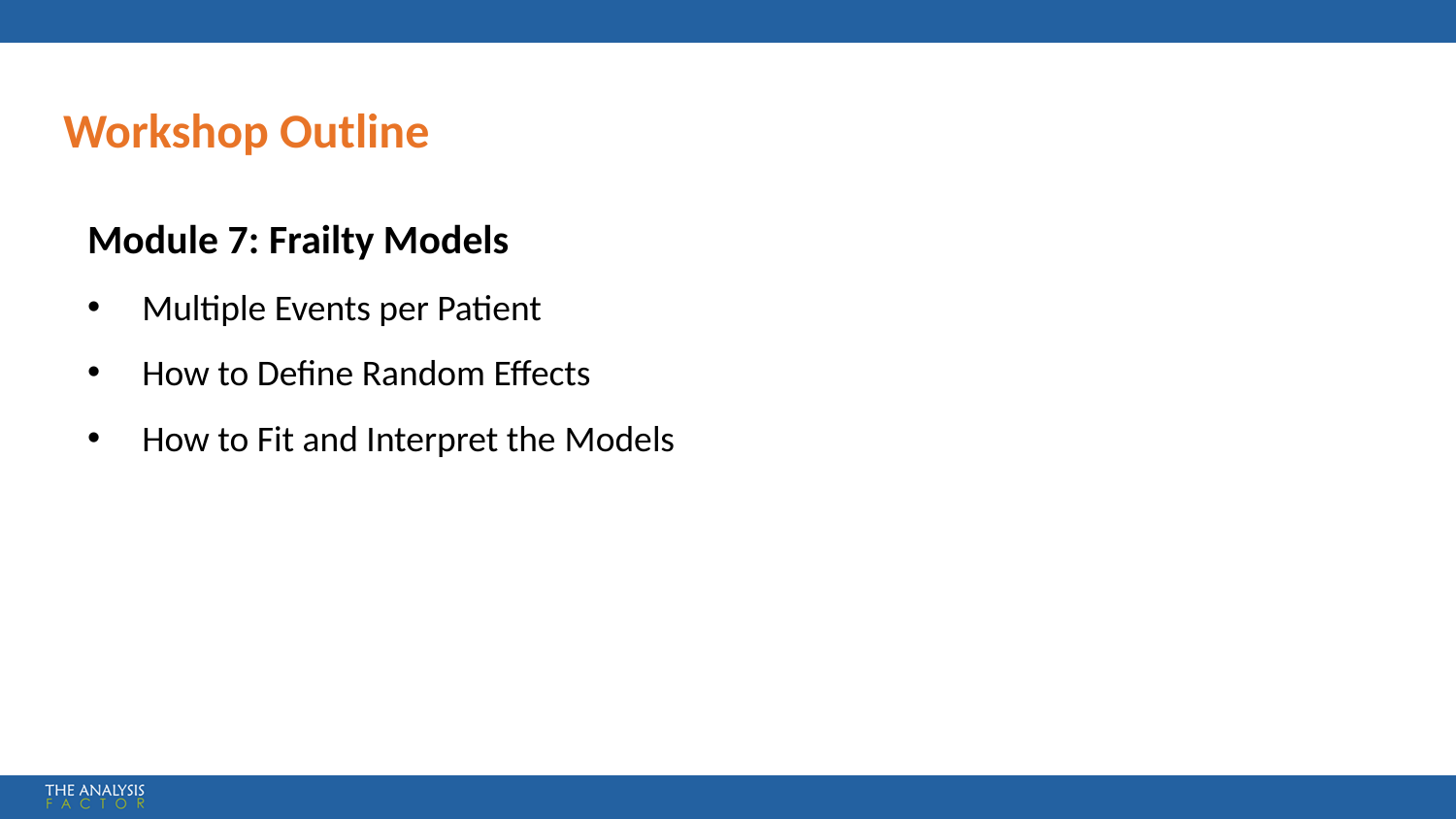

Workshop Outline
Module 7: Frailty Models
Multiple Events per Patient
How to Define Random Effects
How to Fit and Interpret the Models

26